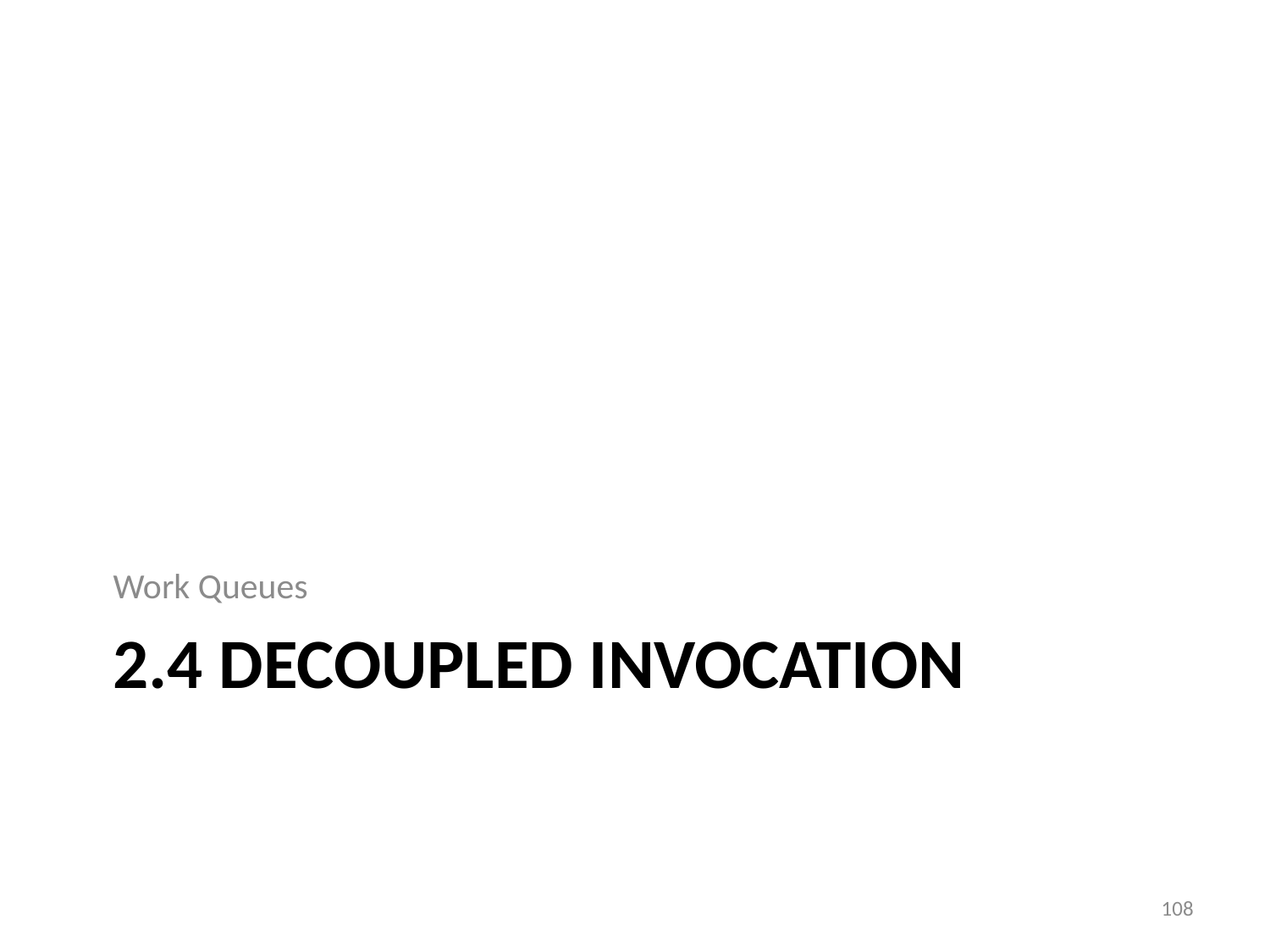

Work Queues
# 2.4 Decoupled invocation
108